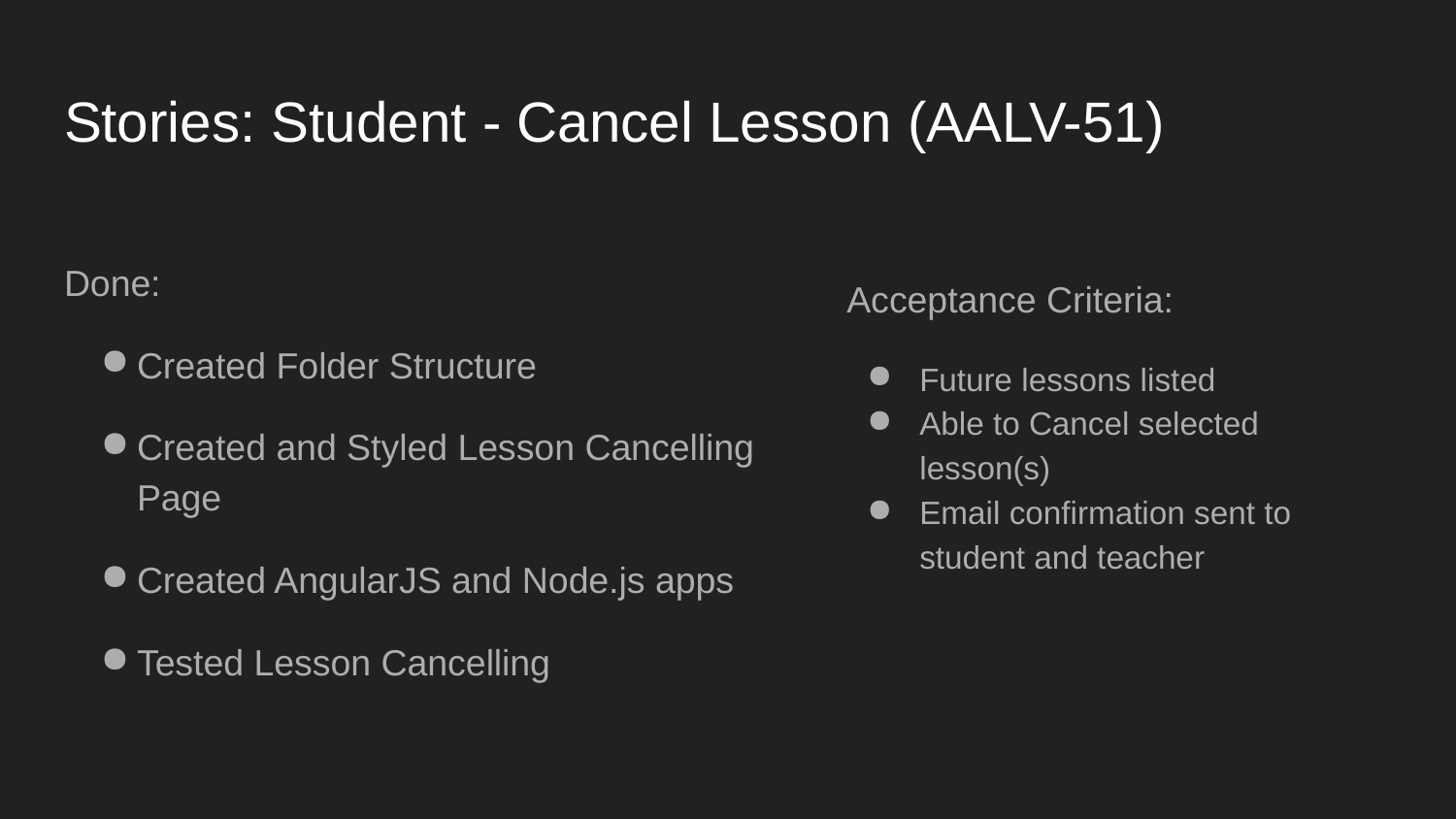

# Stories: Student - Cancel Lesson (AALV-51)
Done:
Created Folder Structure
Created and Styled Lesson Cancelling Page
Created AngularJS and Node.js apps
Tested Lesson Cancelling
Acceptance Criteria:
Future lessons listed
Able to Cancel selected lesson(s)
Email confirmation sent to student and teacher